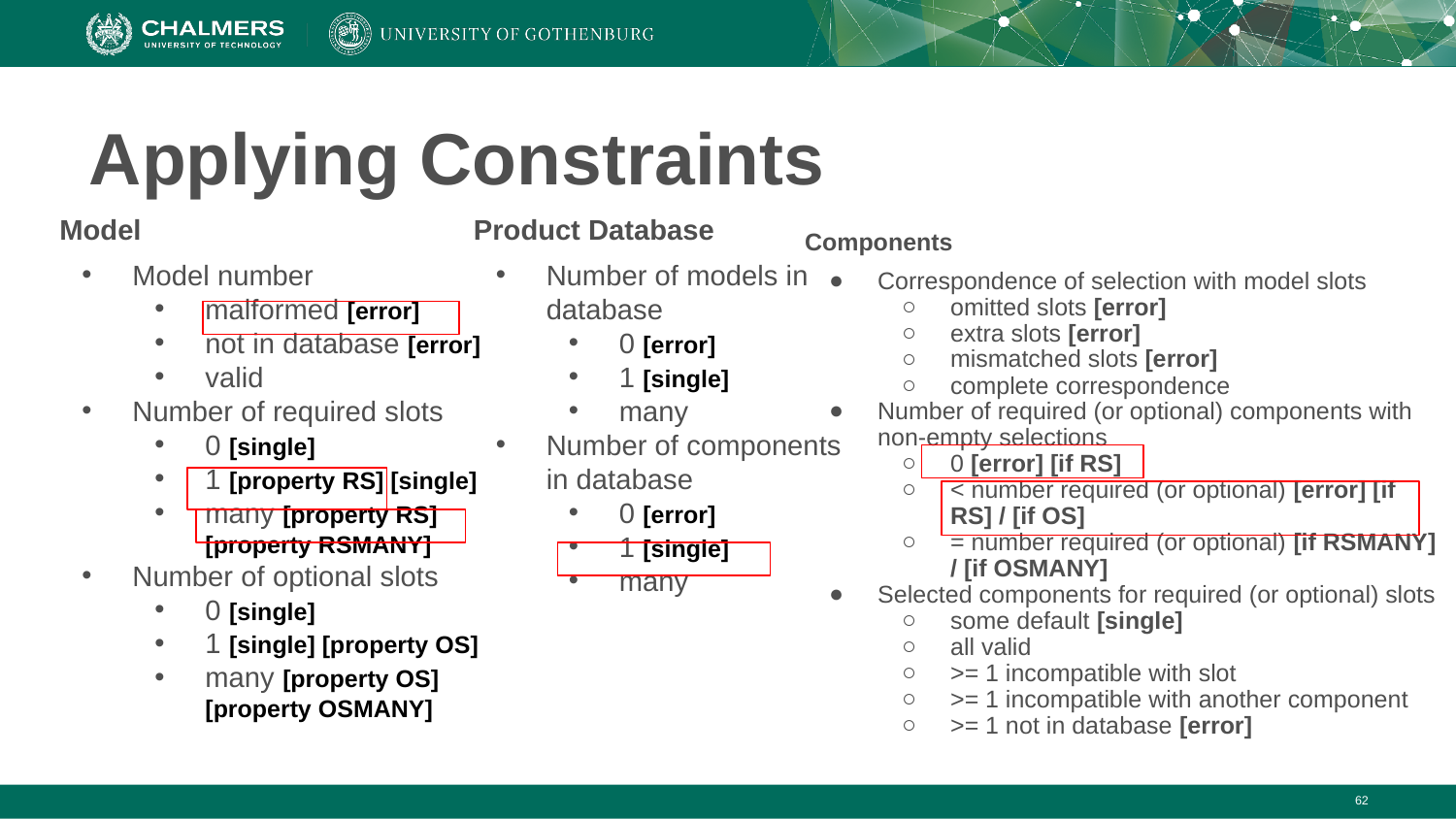

# Applying Constraints
Components
Correspondence of selection with model slots
omitted slots [error]
extra slots [error]
mismatched slots [error]
complete correspondence
Number of required (or optional) components with non-empty selections
0 [error] [if RS]
< number required (or optional) [error] [if RS] / [if OS]
= number required (or optional) [if RSMANY] / [if OSMANY]
Selected components for required (or optional) slots
some default [single]
all valid
>= 1 incompatible with slot
>= 1 incompatible with another component
>= 1 not in database [error]

Model
Model number
malformed [error]
not in database [error]
valid
Number of required slots
0 [single]
1 [property RS] [single]
many [property RS] [property RSMANY]
Number of optional slots
0 [single]
1 [single] [property OS]
many [property OS] [property OSMANY]

Product Database
Number of models in database
0 [error]
1 [single]
many
Number of components in database
0 [error]
1 [single]
many

62